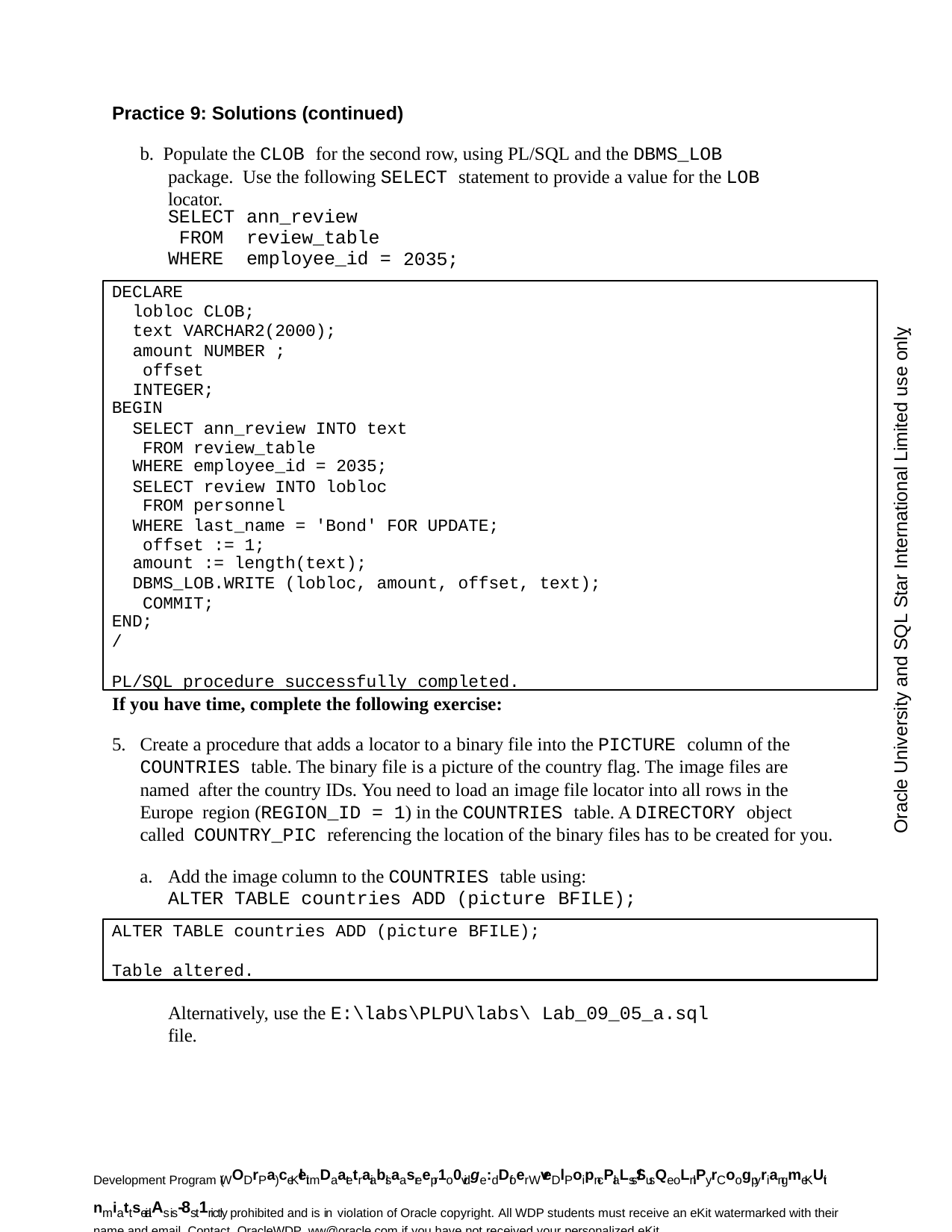

Practice 9: Solutions (continued)
b. Populate the CLOB for the second row, using PL/SQL and the DBMS_LOB package.  Use the following SELECT statement to provide a value for the LOB locator.
SELECT  FROM  WHERE
ann_review  review_table  employee_id =
2035;
DECLARE
lobloc CLOB;
text VARCHAR2(2000);
amount NUMBER ;  offset INTEGER;
BEGIN
SELECT ann_review INTO text  FROM review_table
WHERE employee_id = 2035;
SELECT review INTO lobloc  FROM personnel
WHERE last_name = 'Bond' FOR UPDATE;  offset := 1;
amount := length(text);
DBMS_LOB.WRITE (lobloc, amount, offset, text);  COMMIT;
END;
/

PL/SQL procedure successfully completed.
Oracle University and SQL Star International Limited use onlyฺ
If you have time, complete the following exercise:
Create a procedure that adds a locator to a binary file into the PICTURE column of the  COUNTRIES table. The binary file is a picture of the country flag. The image files are named  after the country IDs. You need to load an image file locator into all rows in the Europe  region (REGION_ID = 1) in the COUNTRIES table. A DIRECTORY object called  COUNTRY_PIC referencing the location of the binary files has to be created for you.

Add the image column to the COUNTRIES table using:
ALTER TABLE countries ADD (picture BFILE);
ALTER TABLE countries ADD (picture BFILE);

Table altered.
Alternatively, use the E:\labs\PLPU\labs\ Lab_09_05_a.sql file.
Development Program (WODrPa) ceKleit mDaatetraiablsaasreepr1o0vidge:dDfoer WveDlPoipn-cPlaLss/SusQe oLnlPy.rCoogpyriangmeKUit nmiattserialAs is-8st1rictly prohibited and is in  violation of Oracle copyright. All WDP students must receive an eKit watermarked with their name and email. Contact  OracleWDP_ww@oracle.com if you have not received your personalized eKit.